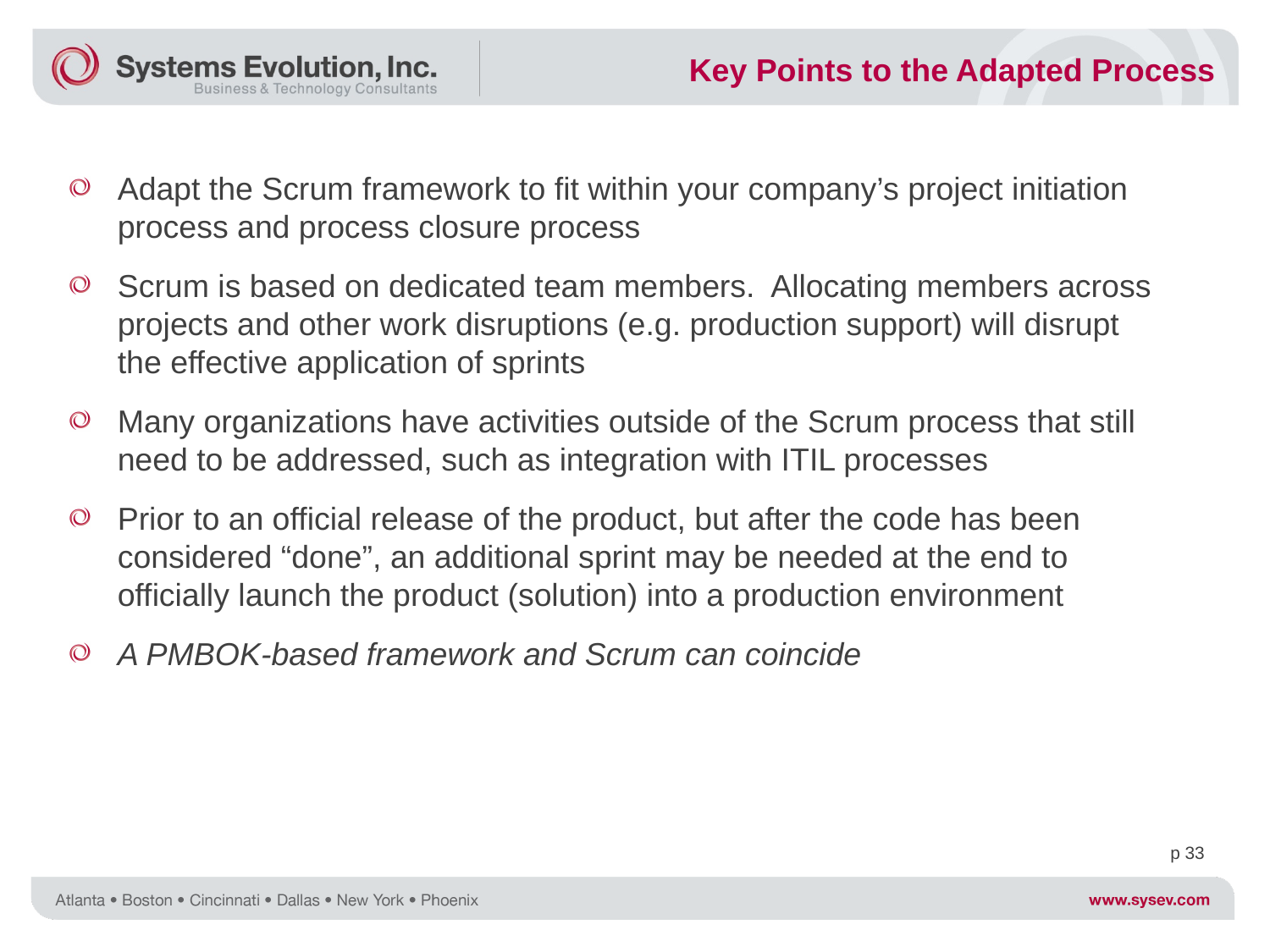

Key Points to the Adapted Process
Adapt the Scrum framework to fit within your company’s project initiation process and process closure process
Scrum is based on dedicated team members.  Allocating members across projects and other work disruptions (e.g. production support) will disrupt the effective application of sprints
Many organizations have activities outside of the Scrum process that still need to be addressed, such as integration with ITIL processes
Prior to an official release of the product, but after the code has been considered “done”, an additional sprint may be needed at the end to officially launch the product (solution) into a production environment
A PMBOK-based framework and Scrum can coincide

p 33